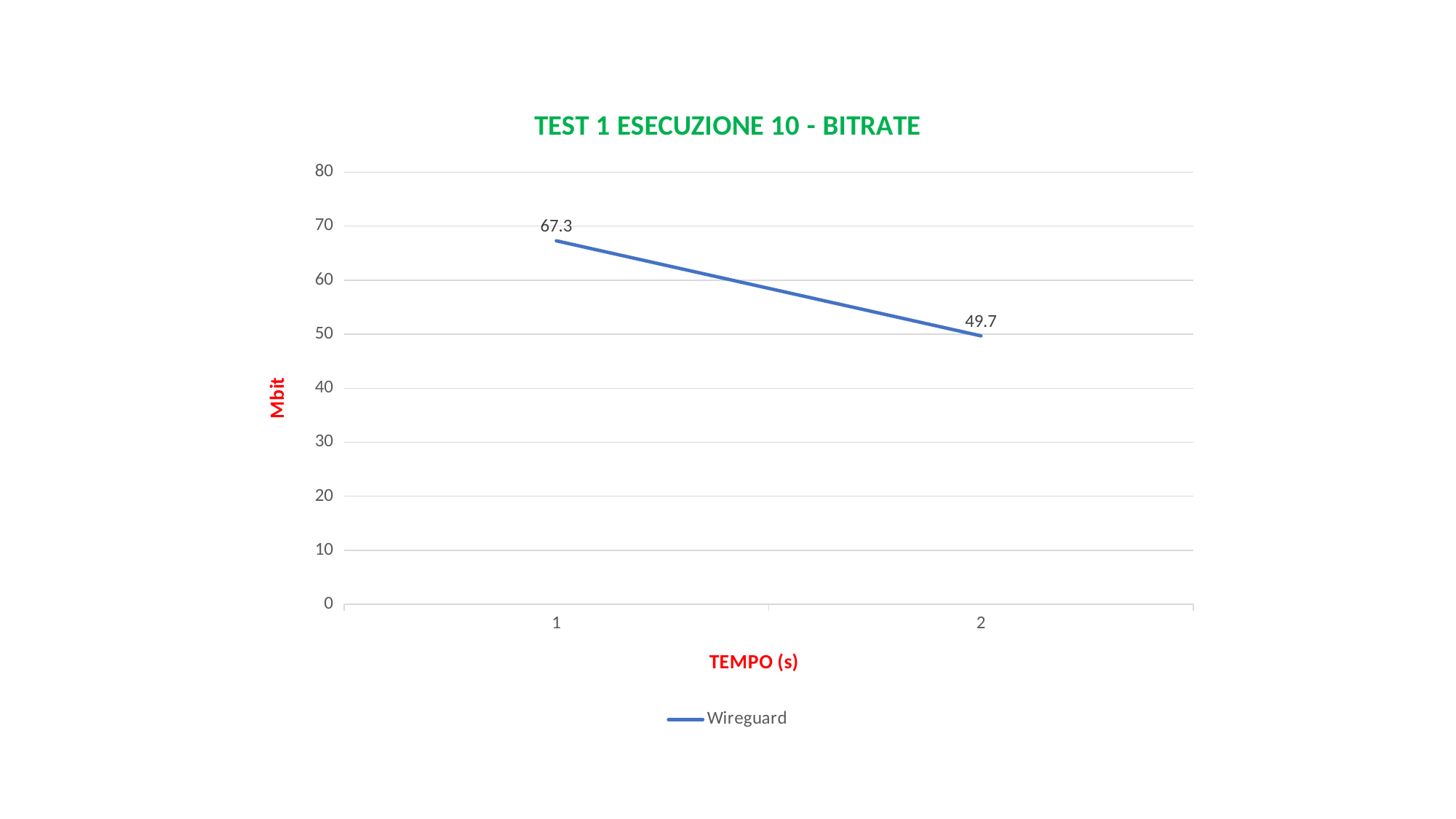

### Chart: TEST 1 ESECUZIONE 10 - BITRATE

| Category | Wireguard |
|---|---|
| 1 | 67.3 |
| 2 | 49.7 |